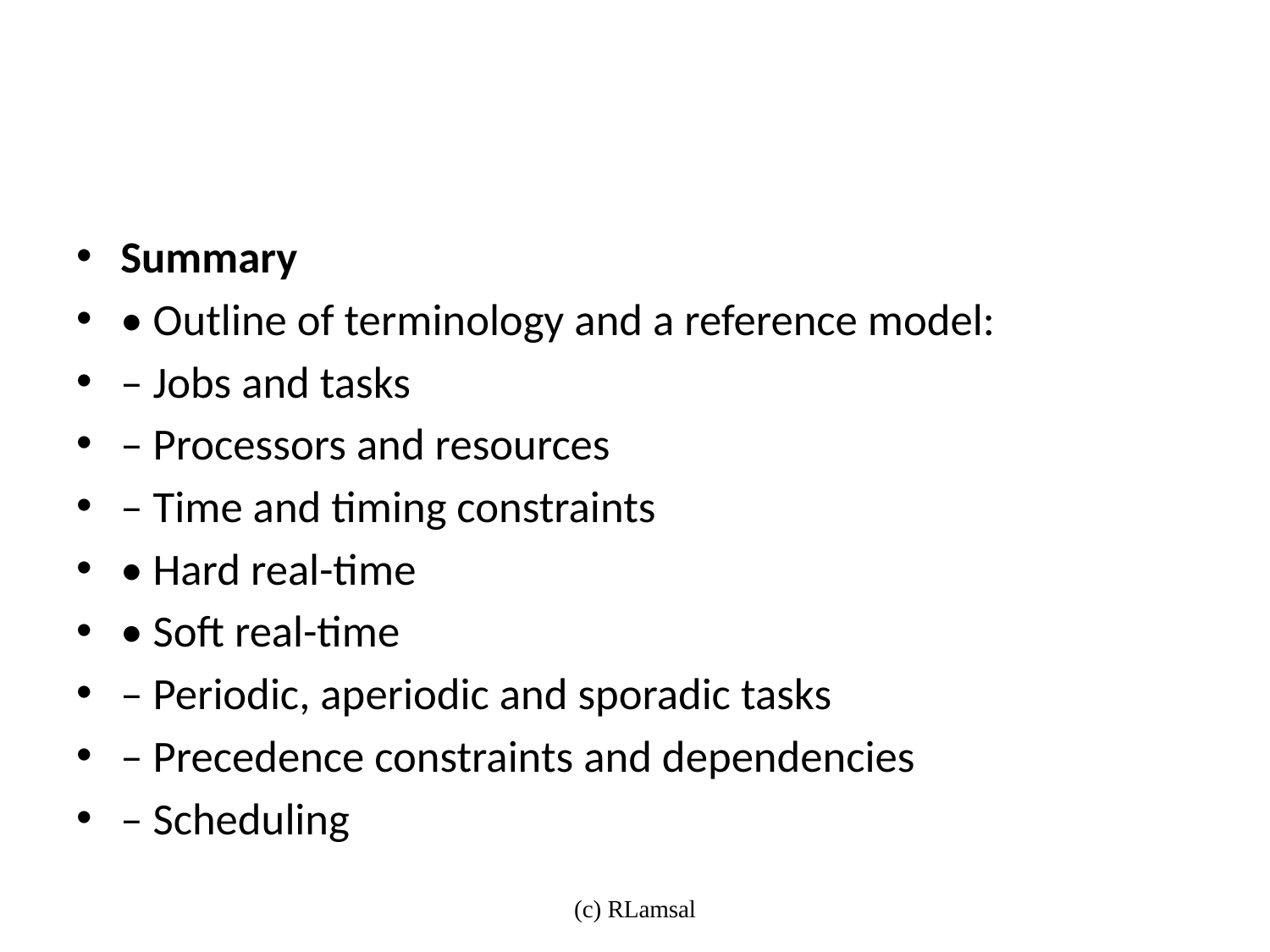

#
Summary
• Outline of terminology and a reference model:
– Jobs and tasks
– Processors and resources
– Time and timing constraints
• Hard real-time
• Soft real-time
– Periodic, aperiodic and sporadic tasks
– Precedence constraints and dependencies
– Scheduling
(c) RLamsal